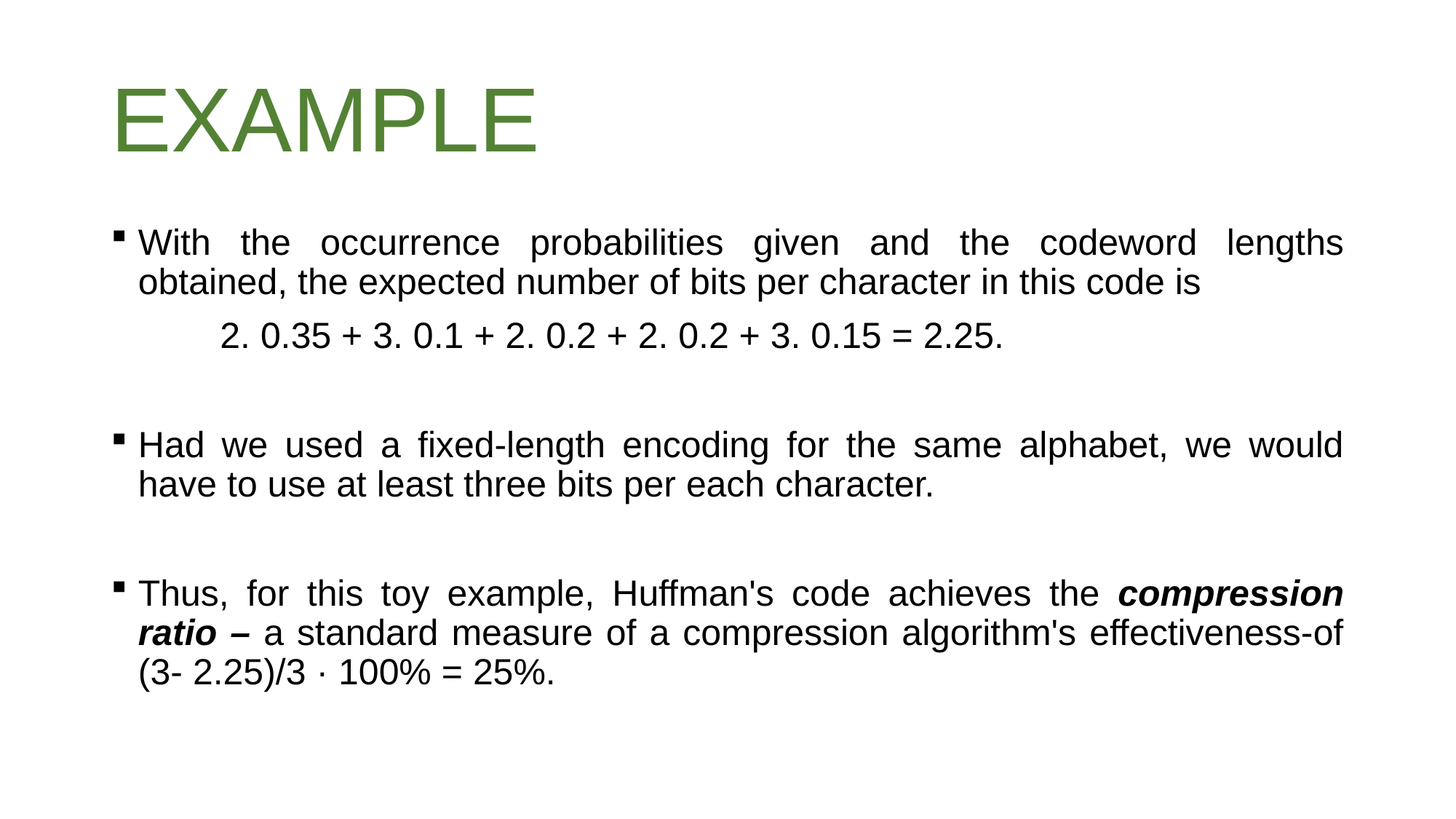

# EXAMPLE
With the occurrence probabilities given and the codeword lengths obtained, the expected number of bits per character in this code is
	2. 0.35 + 3. 0.1 + 2. 0.2 + 2. 0.2 + 3. 0.15 = 2.25.

Had we used a fixed-length encoding for the same alphabet, we would have to use at least three bits per each character.

Thus, for this toy example, Huffman's code achieves the compression ratio – a standard measure of a compression algorithm's effectiveness-of (3- 2.25)/3 · 100% = 25%.